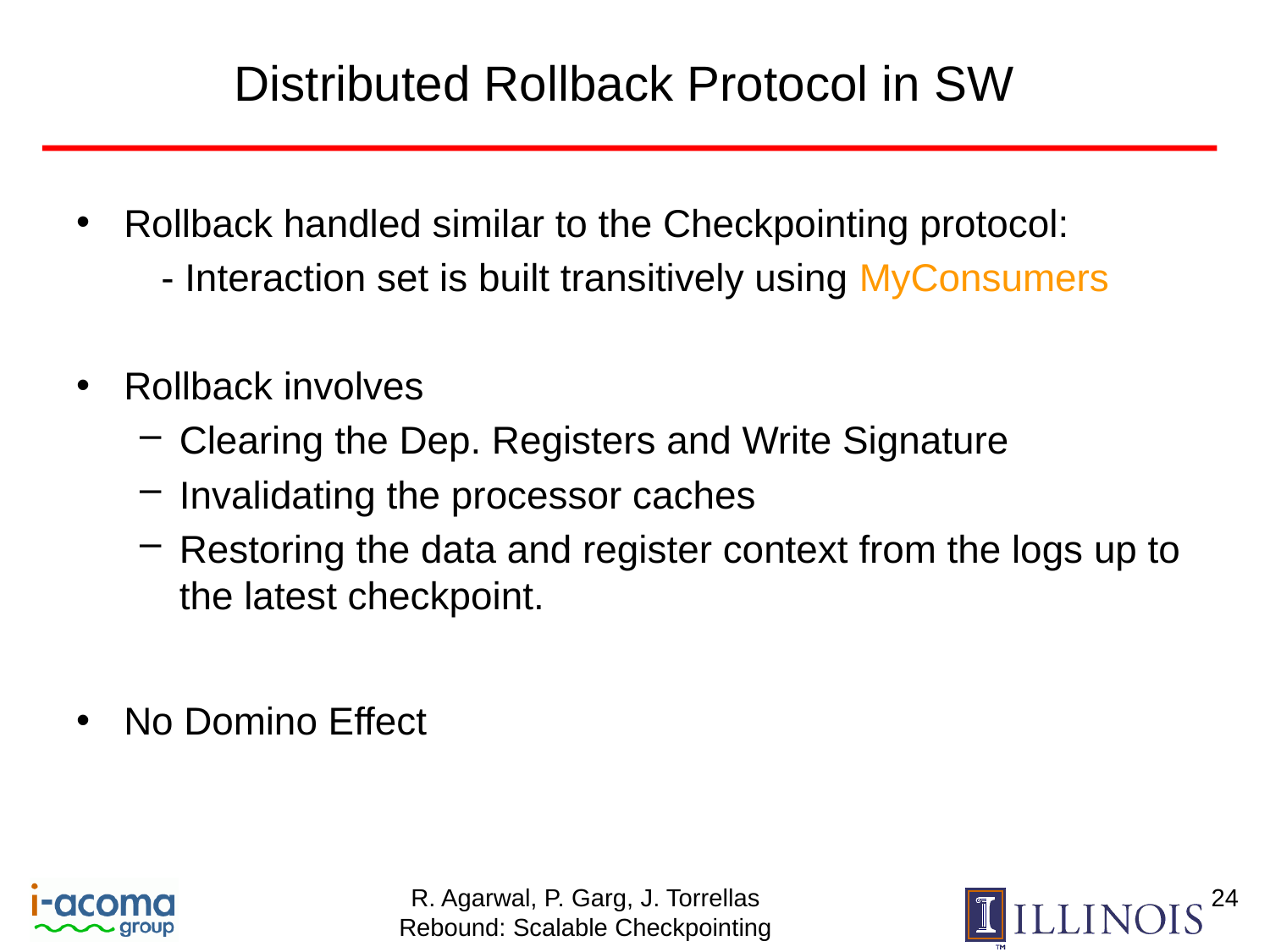

# Distributed Rollback Protocol in SW
Rollback handled similar to the Checkpointing protocol:
  - Interaction set is built transitively using MyConsumers

Rollback involves
Clearing the Dep. Registers and Write Signature
Invalidating the processor caches
Restoring the data and register context from the logs up to the latest checkpoint.

No Domino Effect

24